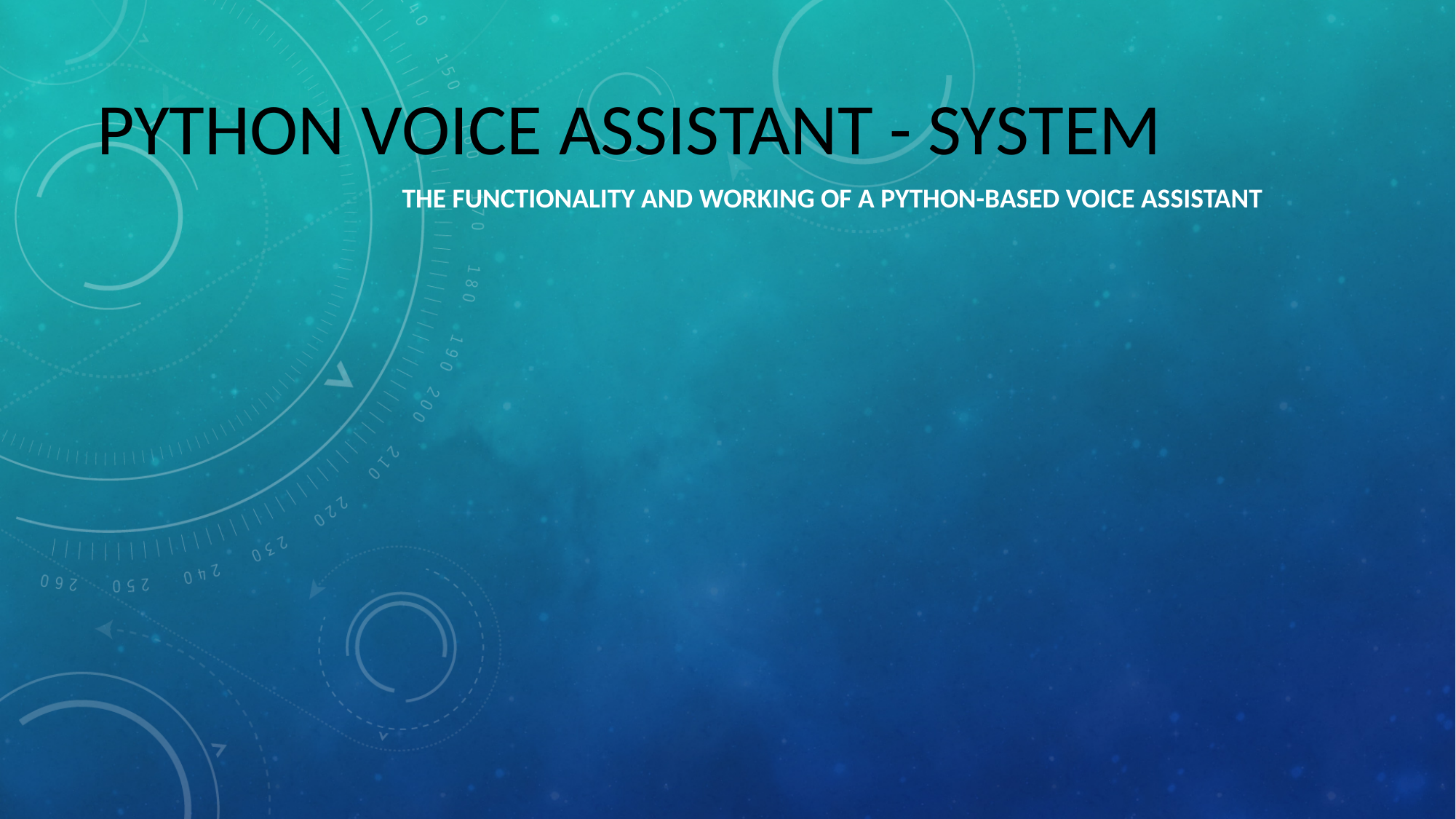

# Python Voice Assistant - System
the functionality and working of a Python-based voice assistant